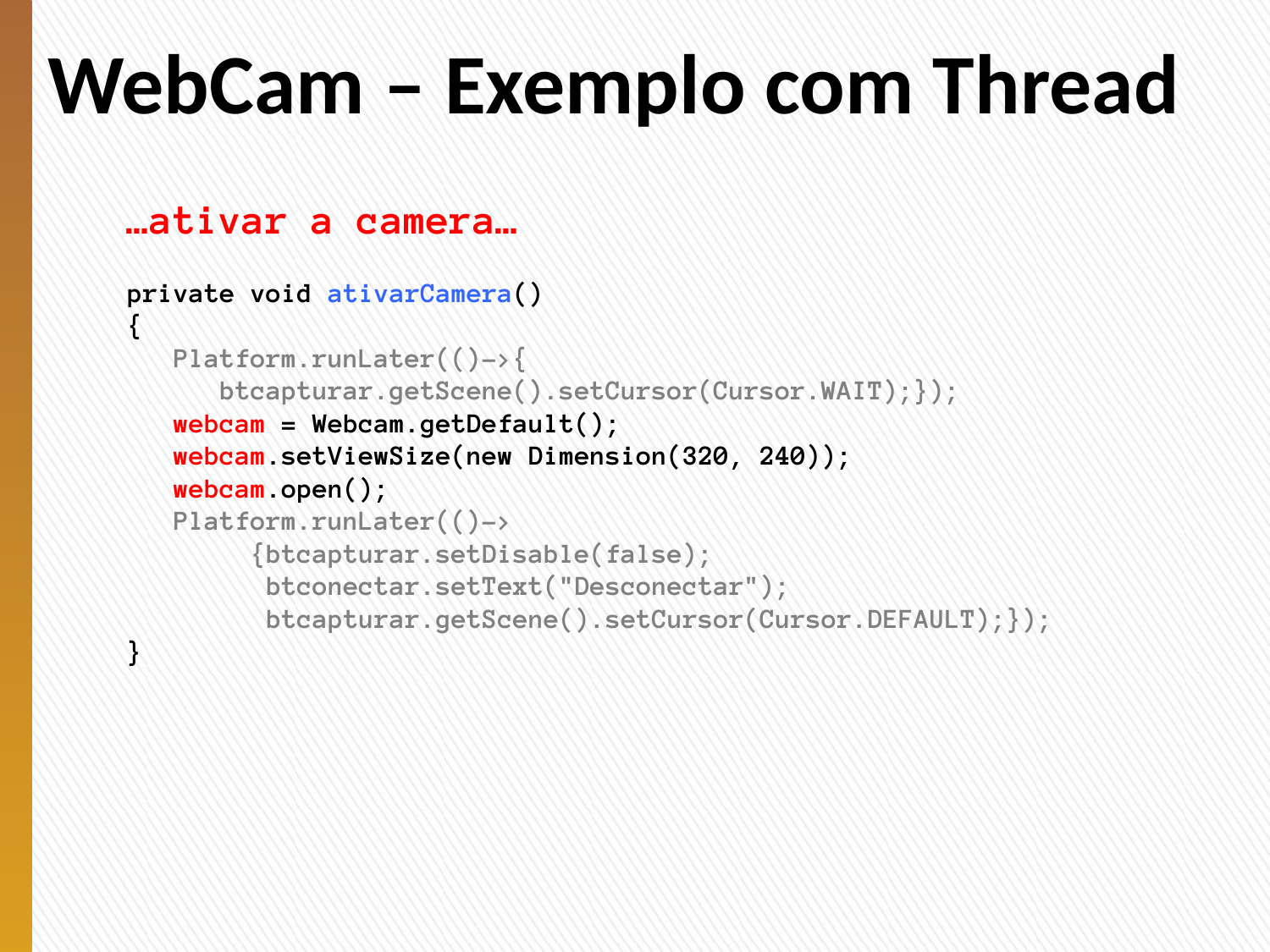

# WebCam – Exemplo com Thread

…ativar a camera…

private void ativarCamera()
{
   Platform.runLater(()->{
      btcapturar.getScene().setCursor(Cursor.WAIT);});
   webcam = Webcam.getDefault();
   webcam.setViewSize(new Dimension(320, 240));
   webcam.open();
   Platform.runLater(()->
        {btcapturar.setDisable(false);
         btconectar.setText("Desconectar");
         btcapturar.getScene().setCursor(Cursor.DEFAULT);});
}